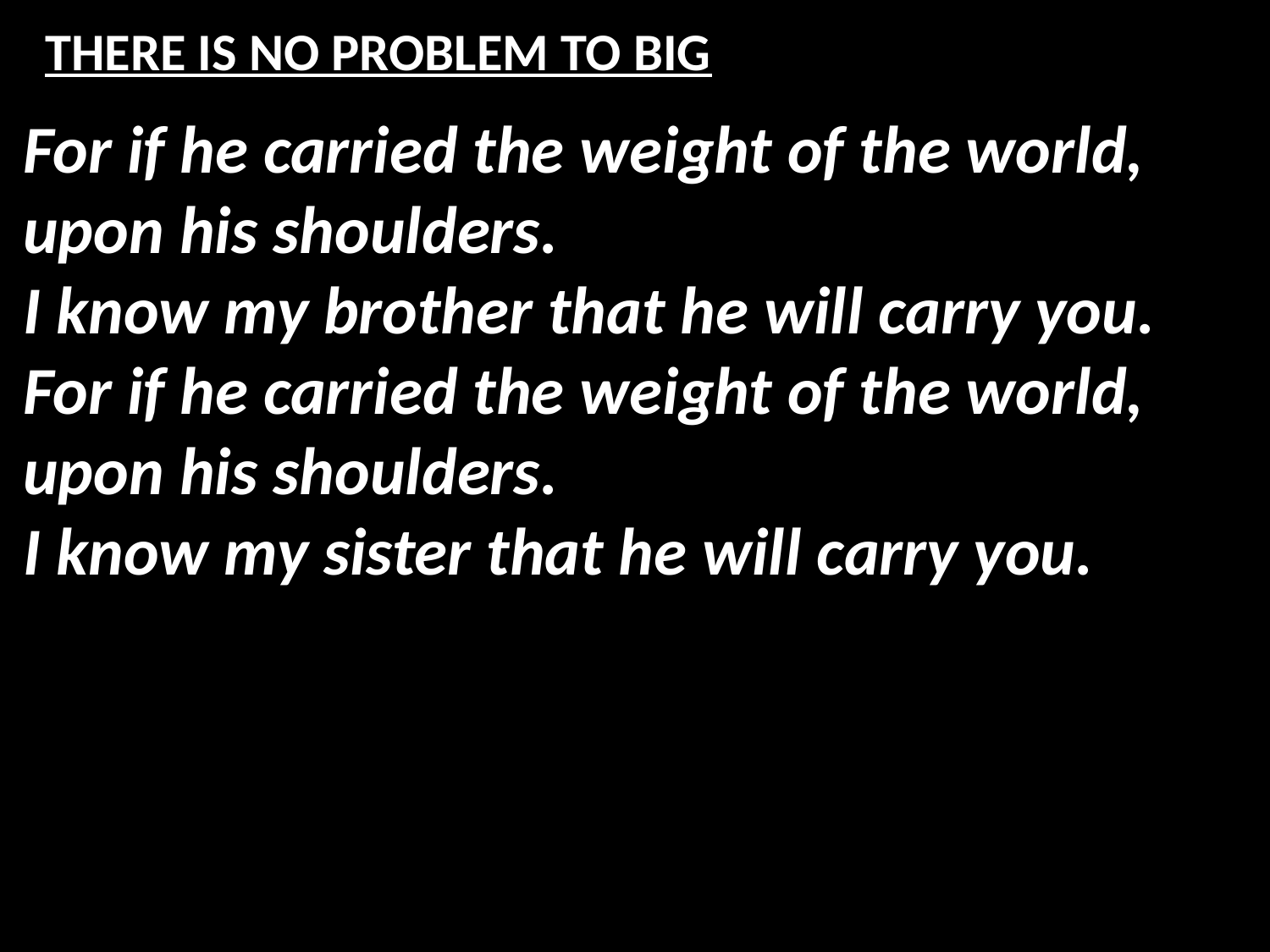

# THERE IS NO PROBLEM TO BIG
For if he carried the weight of the world,
upon his shoulders.
I know my brother that he will carry you.
For if he carried the weight of the world,
upon his shoulders.
I know my sister that he will carry you.